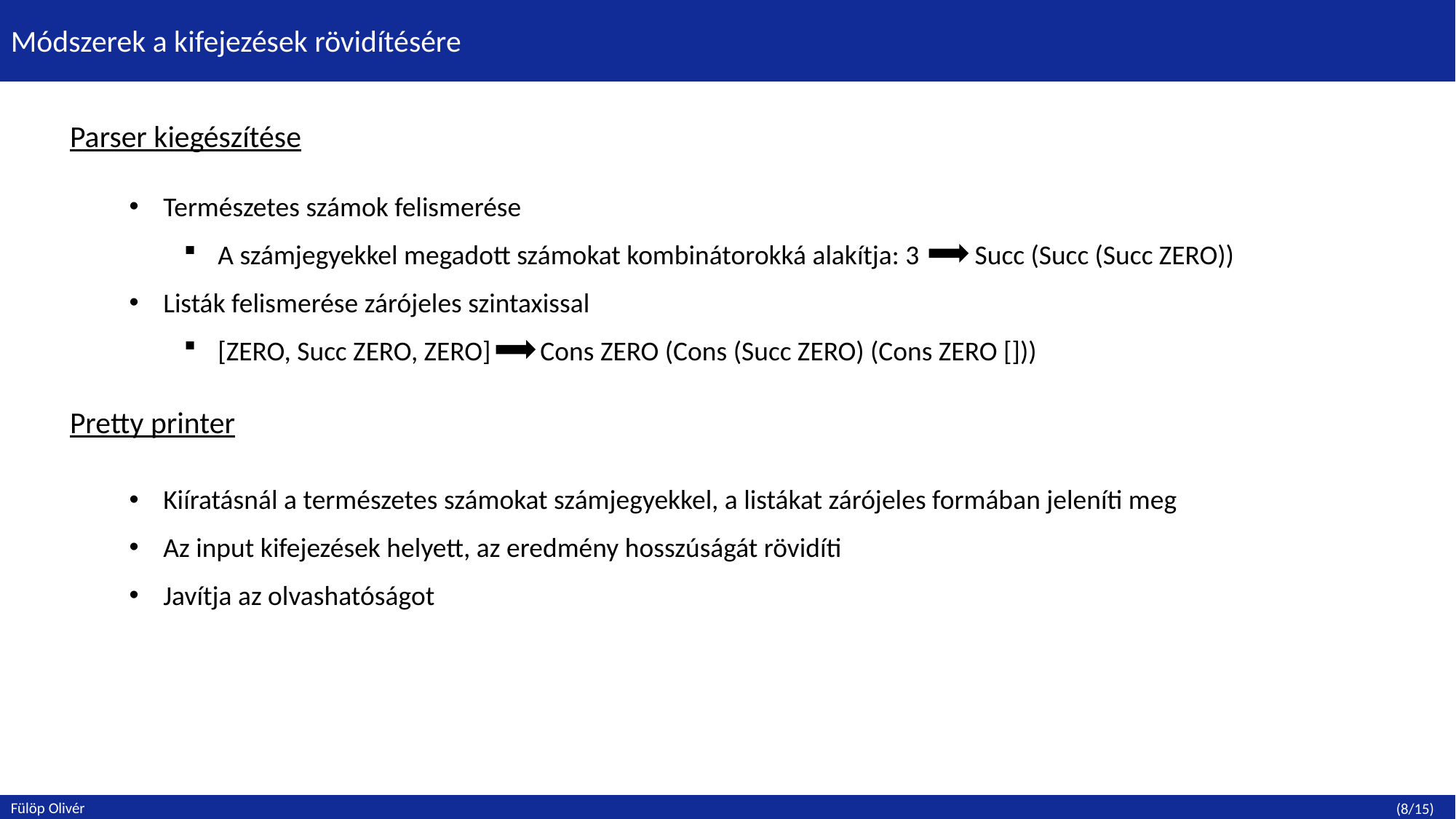

Módszerek a kifejezések rövidítésére
Parser kiegészítése
Természetes számok felismerése
A számjegyekkel megadott számokat kombinátorokká alakítja: 3         Succ (Succ (Succ ZERO))
Listák felismerése zárójeles szintaxissal
[ZERO, Succ ZERO, ZERO]        Cons ZERO (Cons (Succ ZERO) (Cons ZERO []))

Pretty printer
Kiíratásnál a természetes számokat számjegyekkel, a listákat zárójeles formában jeleníti meg
Az input kifejezések helyett, az eredmény hosszúságát rövidíti
Javítja az olvashatóságot
Fülöp Olivér
Fülöp Olivér
(8/15)